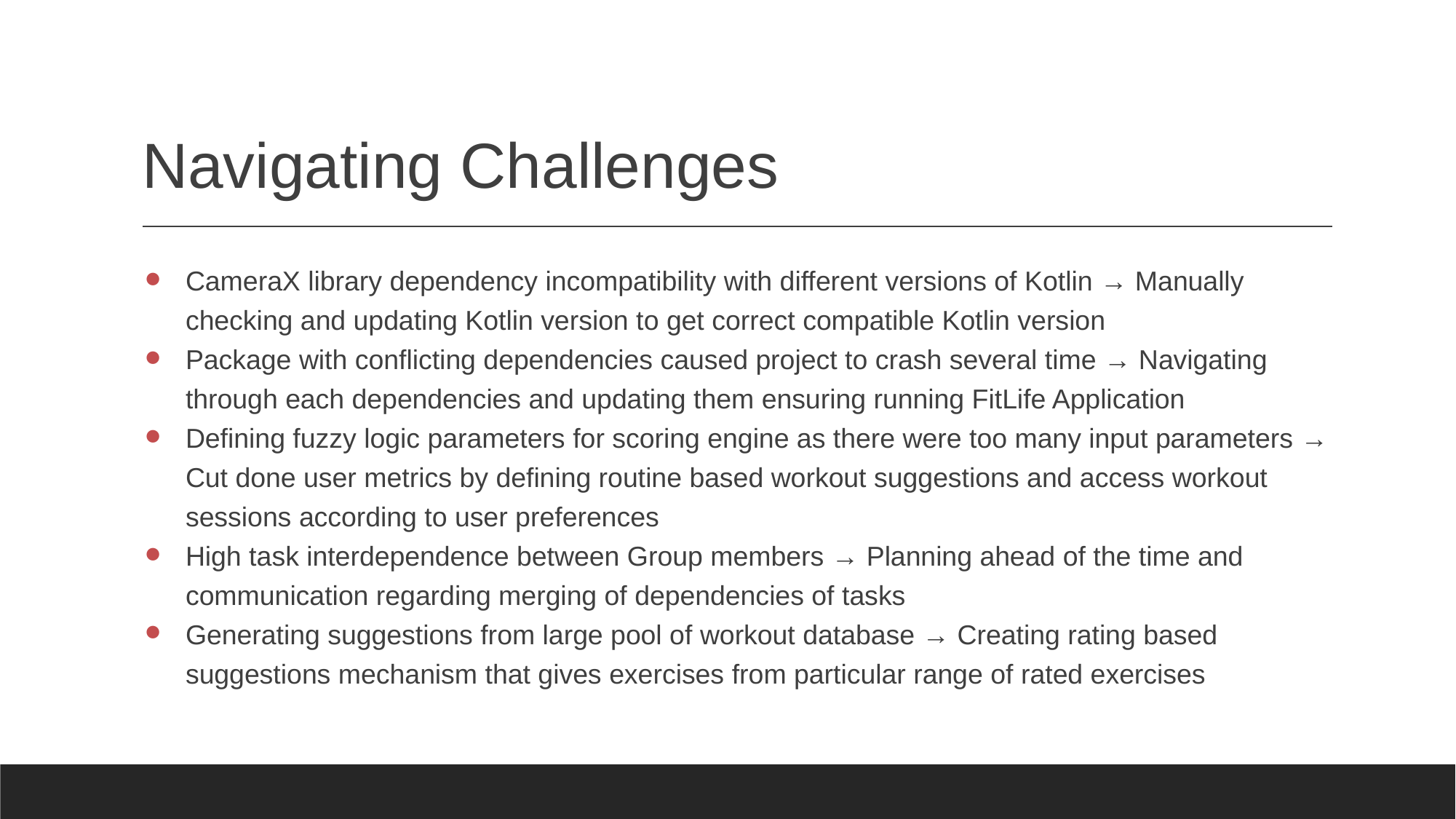

# Navigating Challenges
CameraX library dependency incompatibility with different versions of Kotlin → Manually checking and updating Kotlin version to get correct compatible Kotlin version
Package with conflicting dependencies caused project to crash several time → Navigating through each dependencies and updating them ensuring running FitLife Application
Defining fuzzy logic parameters for scoring engine as there were too many input parameters → Cut done user metrics by defining routine based workout suggestions and access workout sessions according to user preferences
High task interdependence between Group members → Planning ahead of the time and communication regarding merging of dependencies of tasks
Generating suggestions from large pool of workout database → Creating rating based suggestions mechanism that gives exercises from particular range of rated exercises